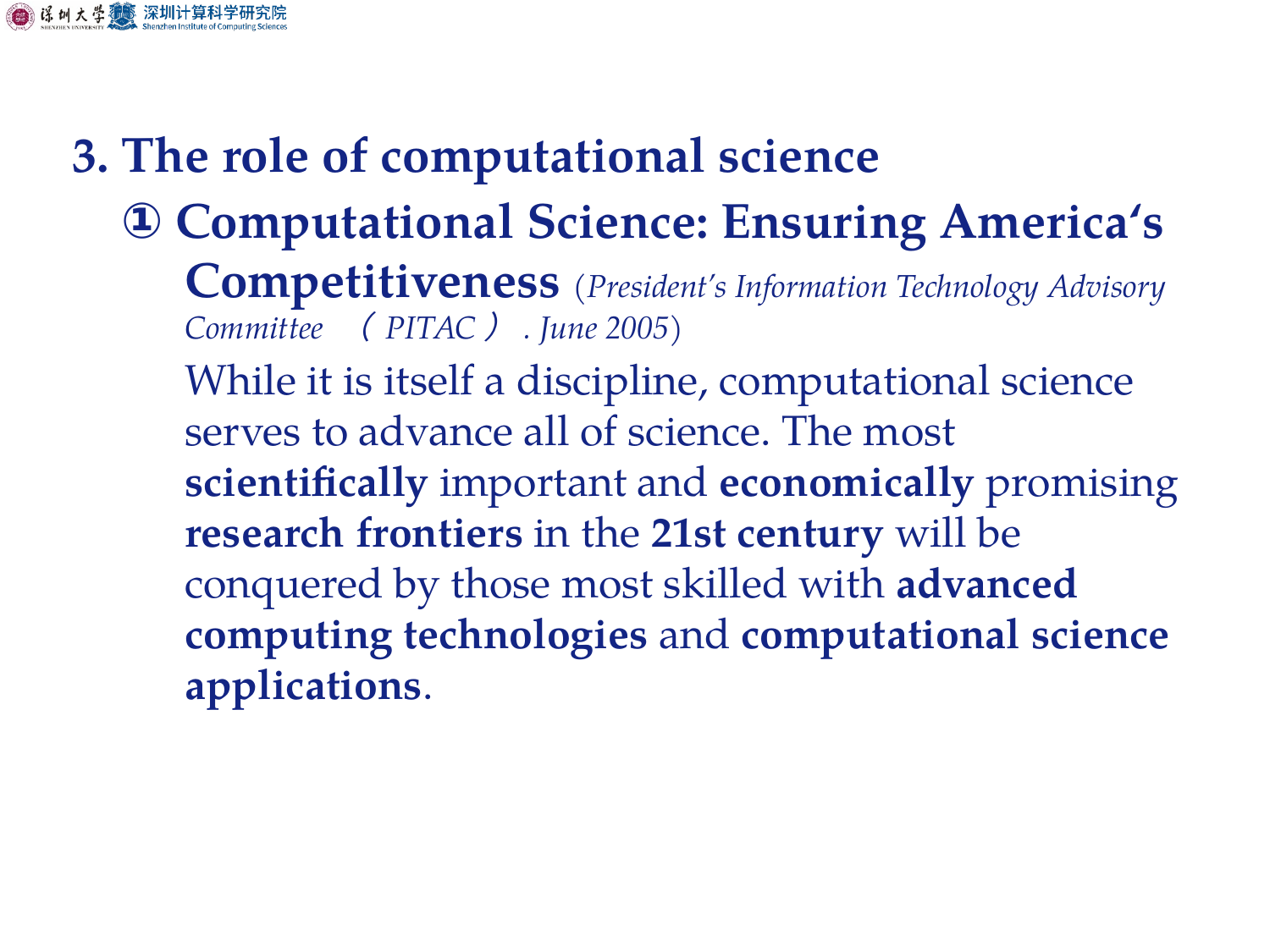

3. The role of computational science
① Computational Science: Ensuring America‘s Competitiveness (President’s Information Technology Advisory Committee （ PITAC）. June 2005)
While it is itself a discipline, computational science serves to advance all of science. The most scientifically important and economically promising research frontiers in the 21st century will be conquered by those most skilled with advanced computing technologies and computational science applications.